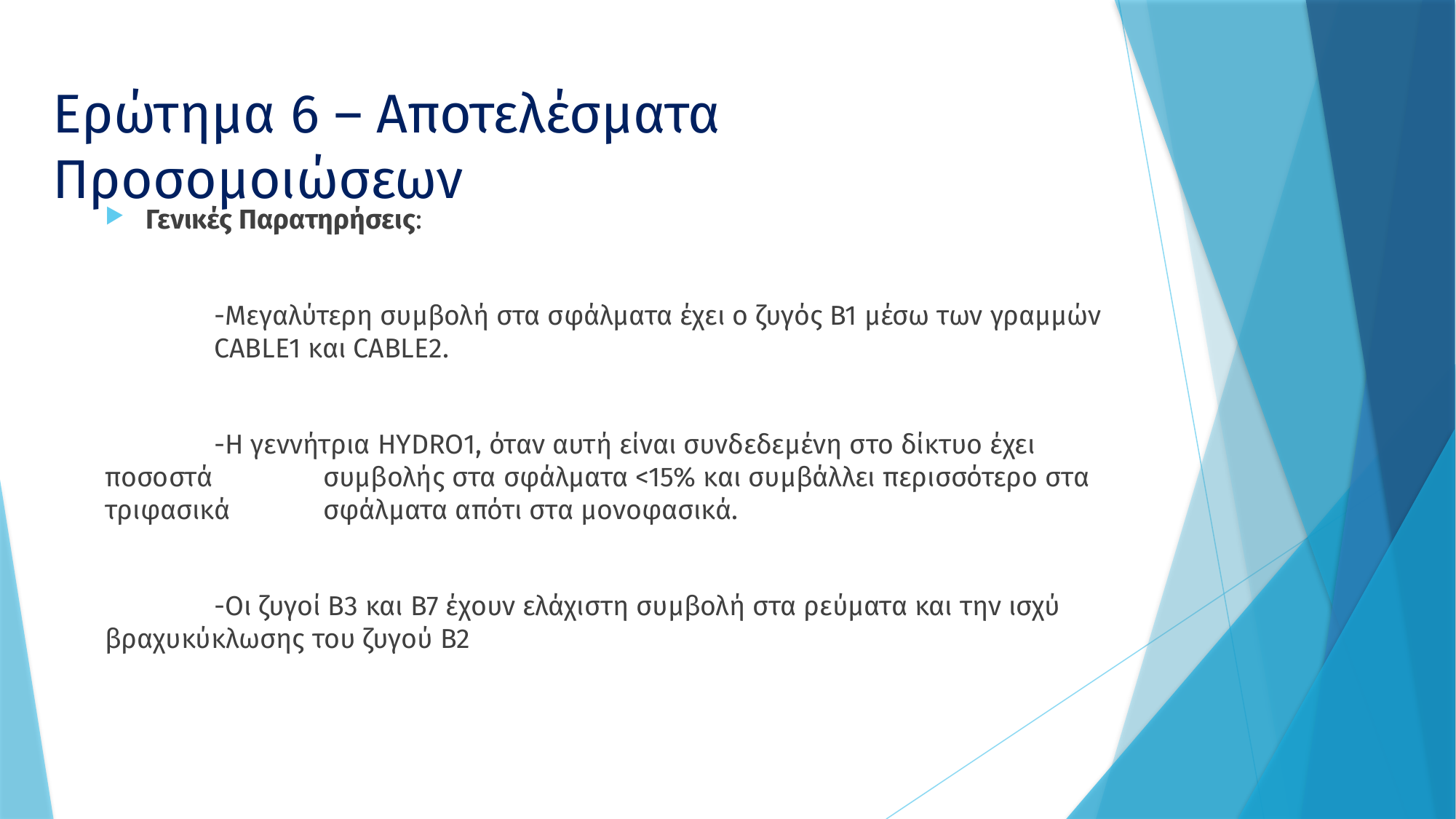

# Ερώτημα 6 – Αποτελέσματα Προσομοιώσεων
Γενικές Παρατηρήσεις:

	-Μεγαλύτερη συμβολή στα σφάλματα έχει ο ζυγός B1 μέσω των γραμμών 	CABLE1 και CABLE2.

	-Η γεννήτρια HYDRO1, όταν αυτή είναι συνδεδεμένη στο δίκτυο έχει ποσοστά 	συμβολής στα σφάλματα <15% και συμβάλλει περισσότερο στα τριφασικά 	σφάλματα απότι στα μονοφασικά.

	-Οι ζυγοί Β3 και Β7 έχουν ελάχιστη συμβολή στα ρεύματα και την ισχύ 	βραχυκύκλωσης του ζυγού Β2